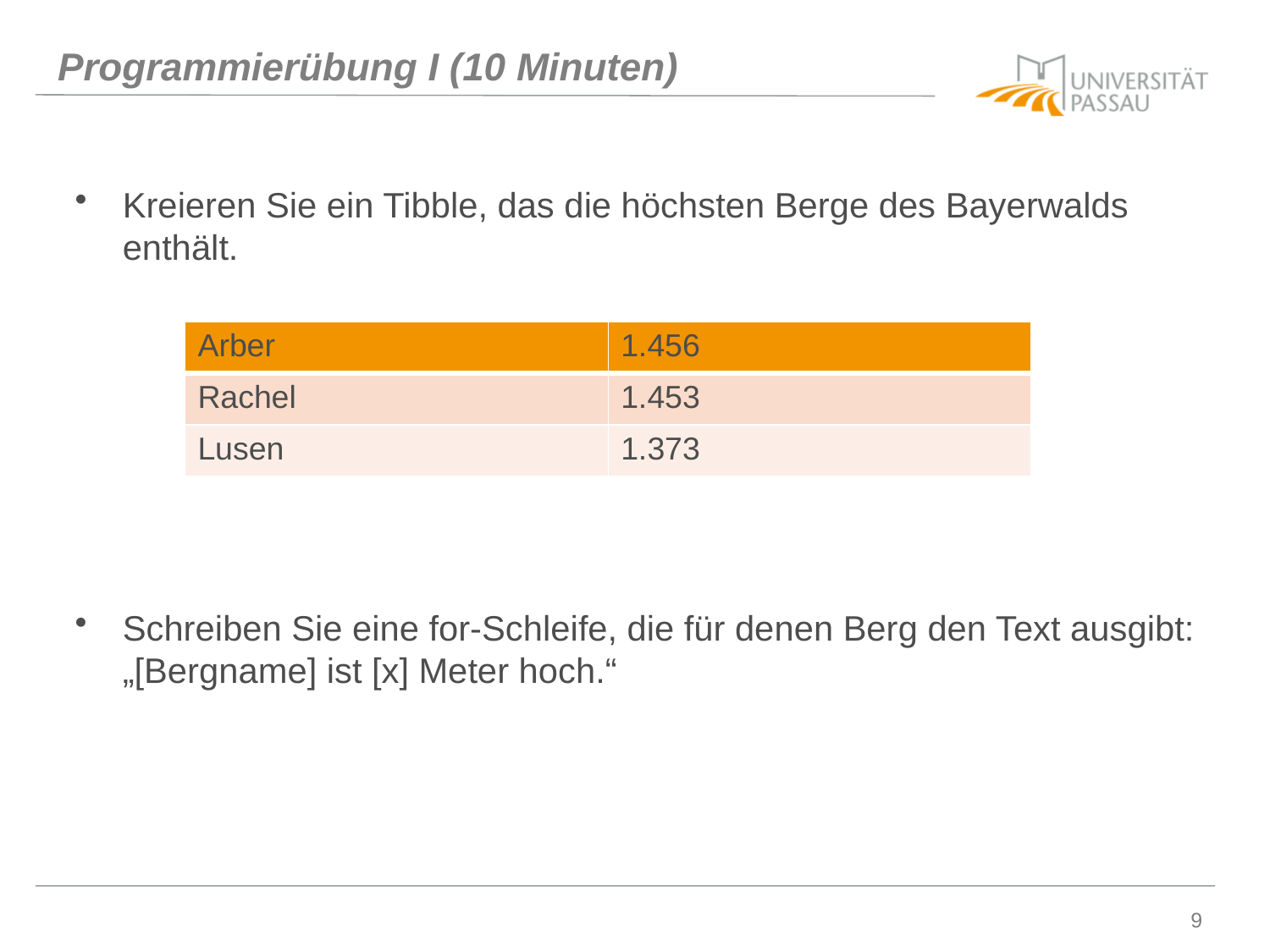

# Programmierübung I (10 Minuten)
Kreieren Sie ein Tibble, das die höchsten Berge des Bayerwalds enthält.

Schreiben Sie eine for-Schleife, die für denen Berg den Text ausgibt: „[Bergname] ist [x] Meter hoch.“

| Arber | 1.456 |
| --- | --- |
| Rachel | 1.453 |
| Lusen | 1.373 |

9